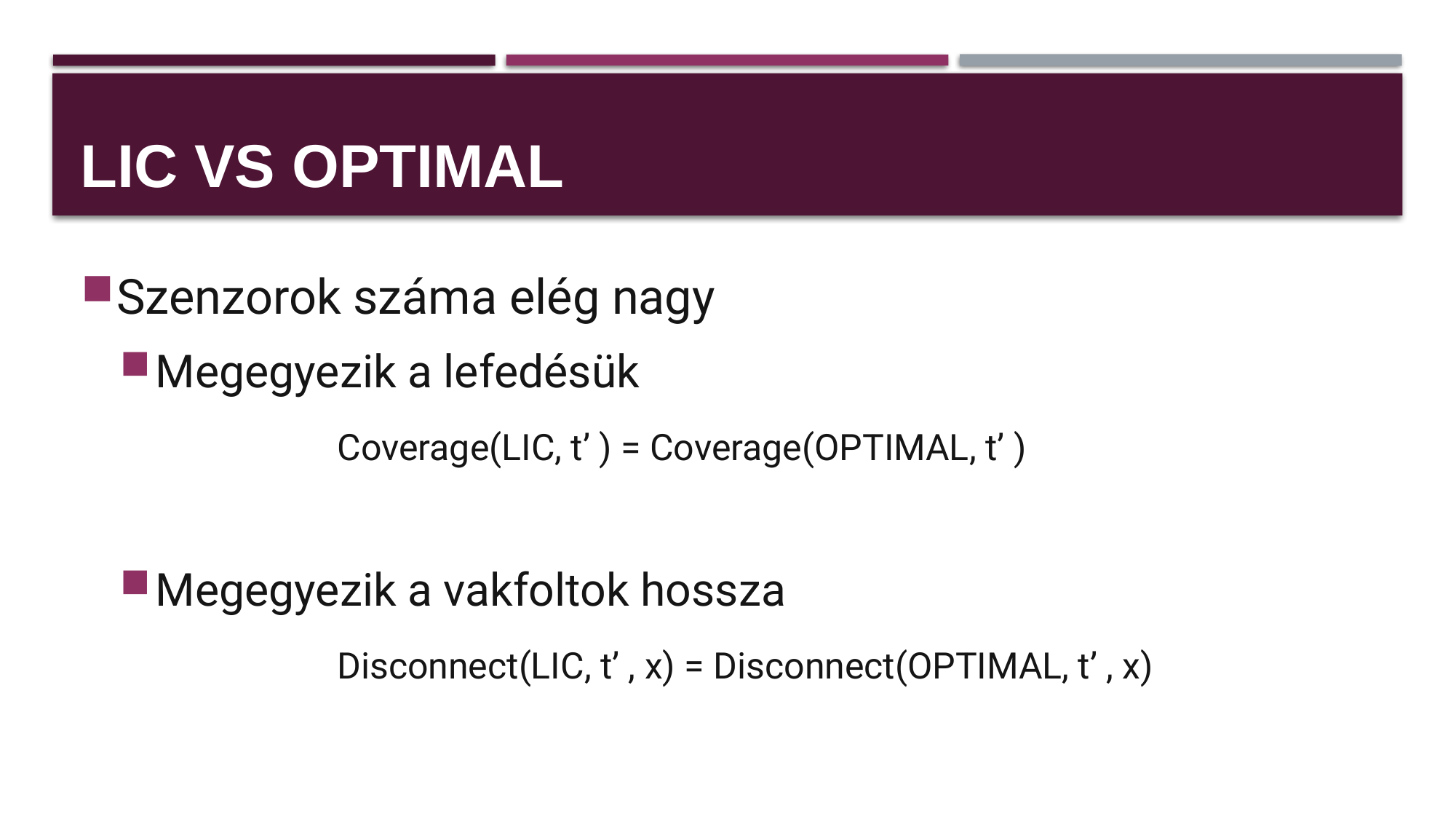

# LIC VS OPTIMAL
Szenzorok száma elég nagy
Megegyezik a lefedésük
		Coverage(LIC, t’ ) = Coverage(OPTIMAL, t’ )

Megegyezik a vakfoltok hossza
		Disconnect(LIC, t’ , x) = Disconnect(OPTIMAL, t’ , x)